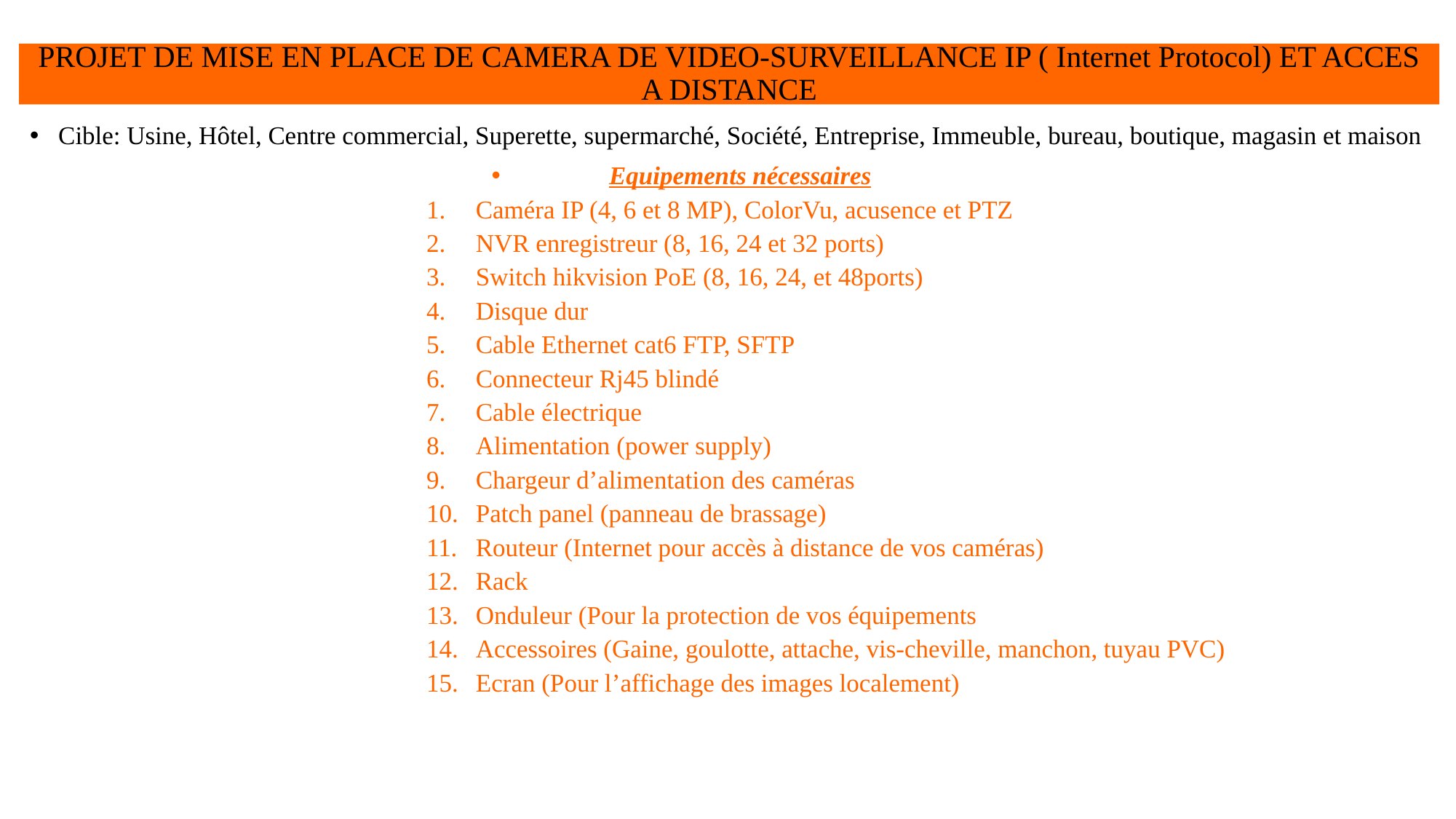

# PROJET DE MISE EN PLACE DE CAMERA DE VIDEO-SURVEILLANCE IP ( Internet Protocol) ET ACCES A DISTANCE
Cible: Usine, Hôtel, Centre commercial, Superette, supermarché, Société, Entreprise, Immeuble, bureau, boutique, magasin et maison
Equipements nécessaires
Caméra IP (4, 6 et 8 MP), ColorVu, acusence et PTZ
NVR enregistreur (8, 16, 24 et 32 ports)
Switch hikvision PoE (8, 16, 24, et 48ports)
Disque dur
Cable Ethernet cat6 FTP, SFTP
Connecteur Rj45 blindé
Cable électrique
Alimentation (power supply)
Chargeur d’alimentation des caméras
Patch panel (panneau de brassage)
Routeur (Internet pour accès à distance de vos caméras)
Rack
Onduleur (Pour la protection de vos équipements
Accessoires (Gaine, goulotte, attache, vis-cheville, manchon, tuyau PVC)
Ecran (Pour l’affichage des images localement)